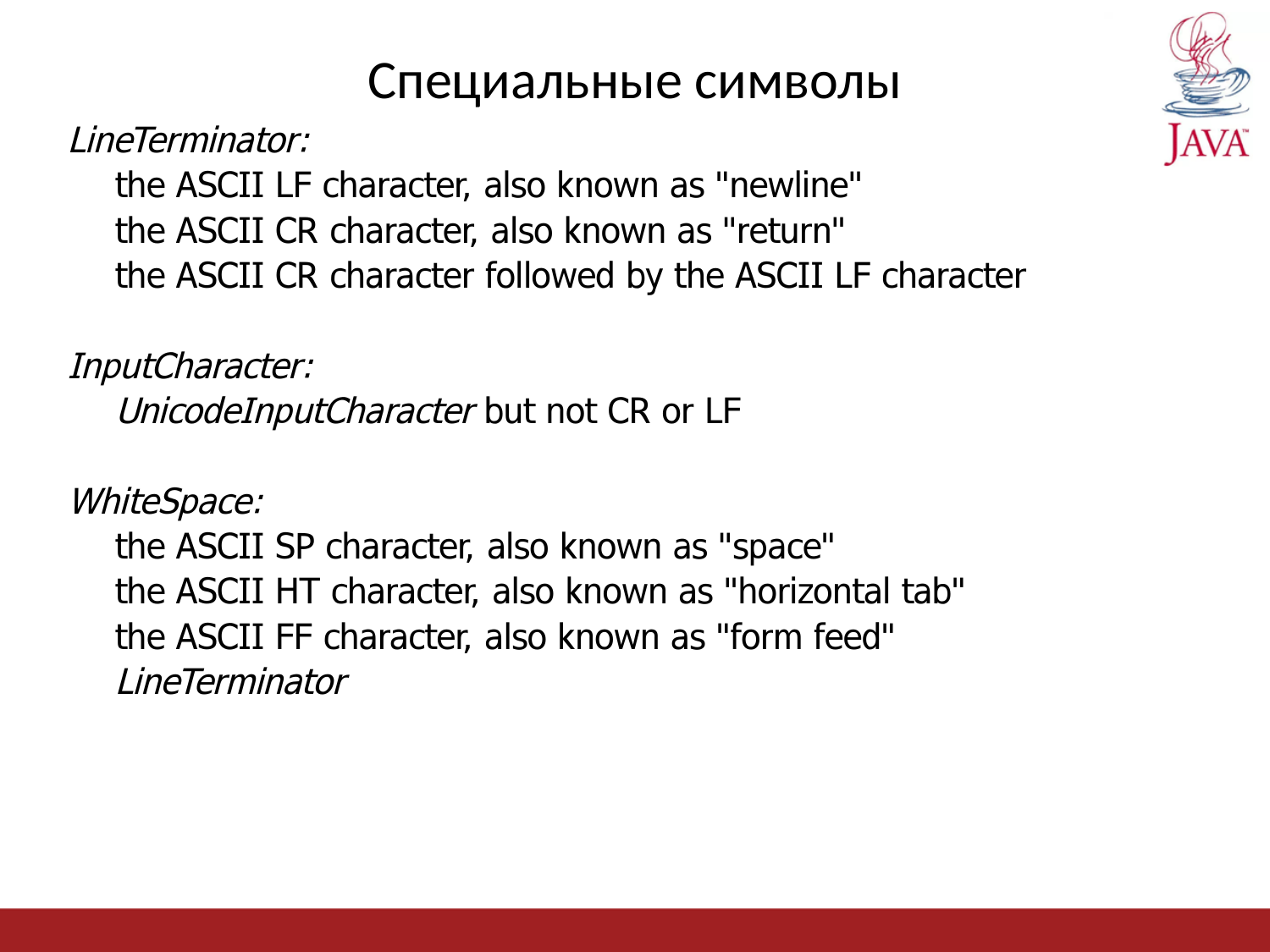

# Специальные символы
LineTerminator:
	the ASCII LF character, also known as "newline"
	the ASCII CR character, also known as "return"
	the ASCII CR character followed by the ASCII LF character

InputCharacter:
	UnicodeInputCharacter but not CR or LF

WhiteSpace:
	the ASCII SP character, also known as "space"
	the ASCII HT character, also known as "horizontal tab"
	the ASCII FF character, also known as "form feed"
	LineTerminator